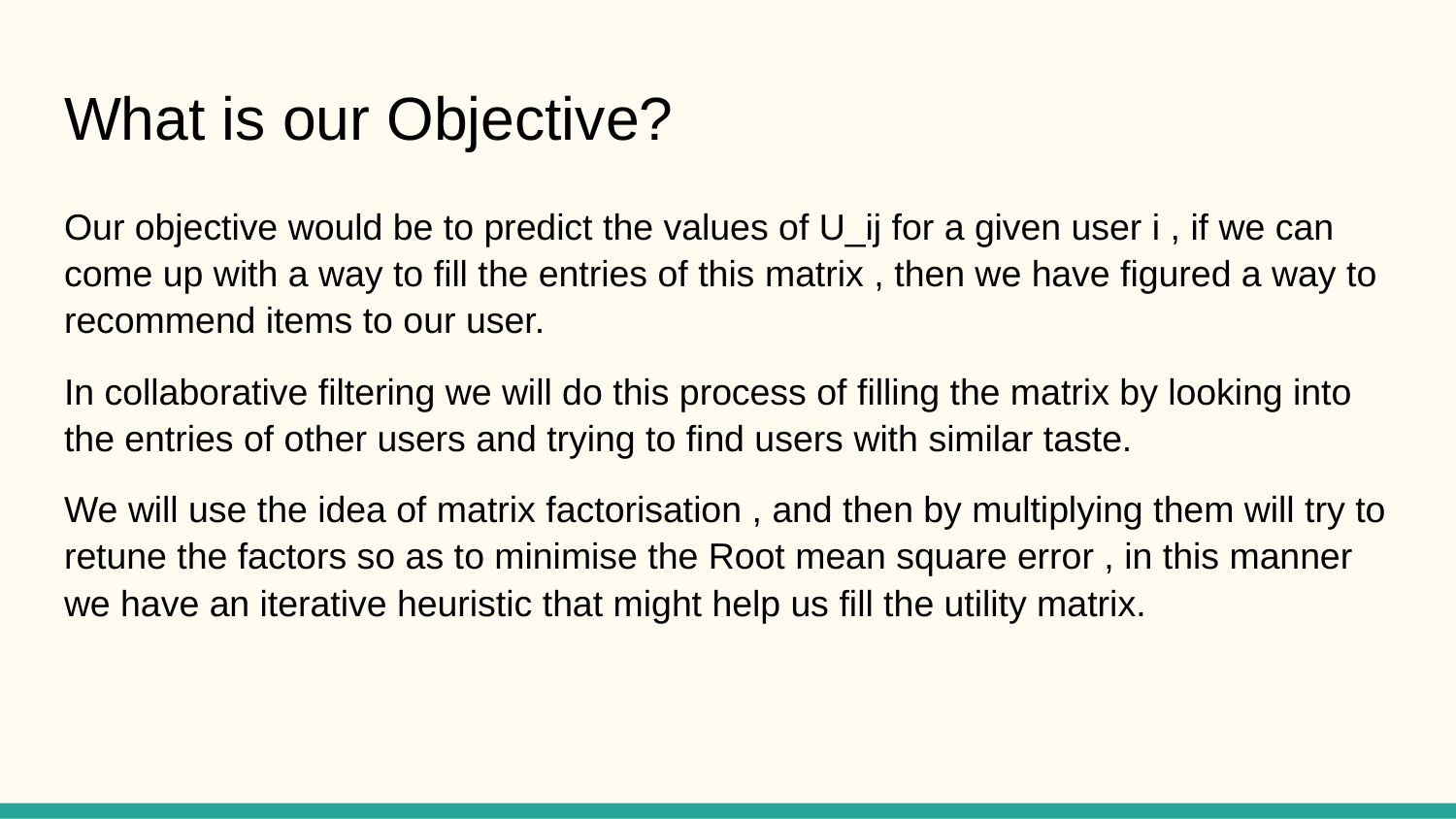

# What is our Objective?
Our objective would be to predict the values of U_ij for a given user i , if we can come up with a way to fill the entries of this matrix , then we have figured a way to recommend items to our user.
In collaborative filtering we will do this process of filling the matrix by looking into the entries of other users and trying to find users with similar taste.
We will use the idea of matrix factorisation , and then by multiplying them will try to retune the factors so as to minimise the Root mean square error , in this manner we have an iterative heuristic that might help us fill the utility matrix.